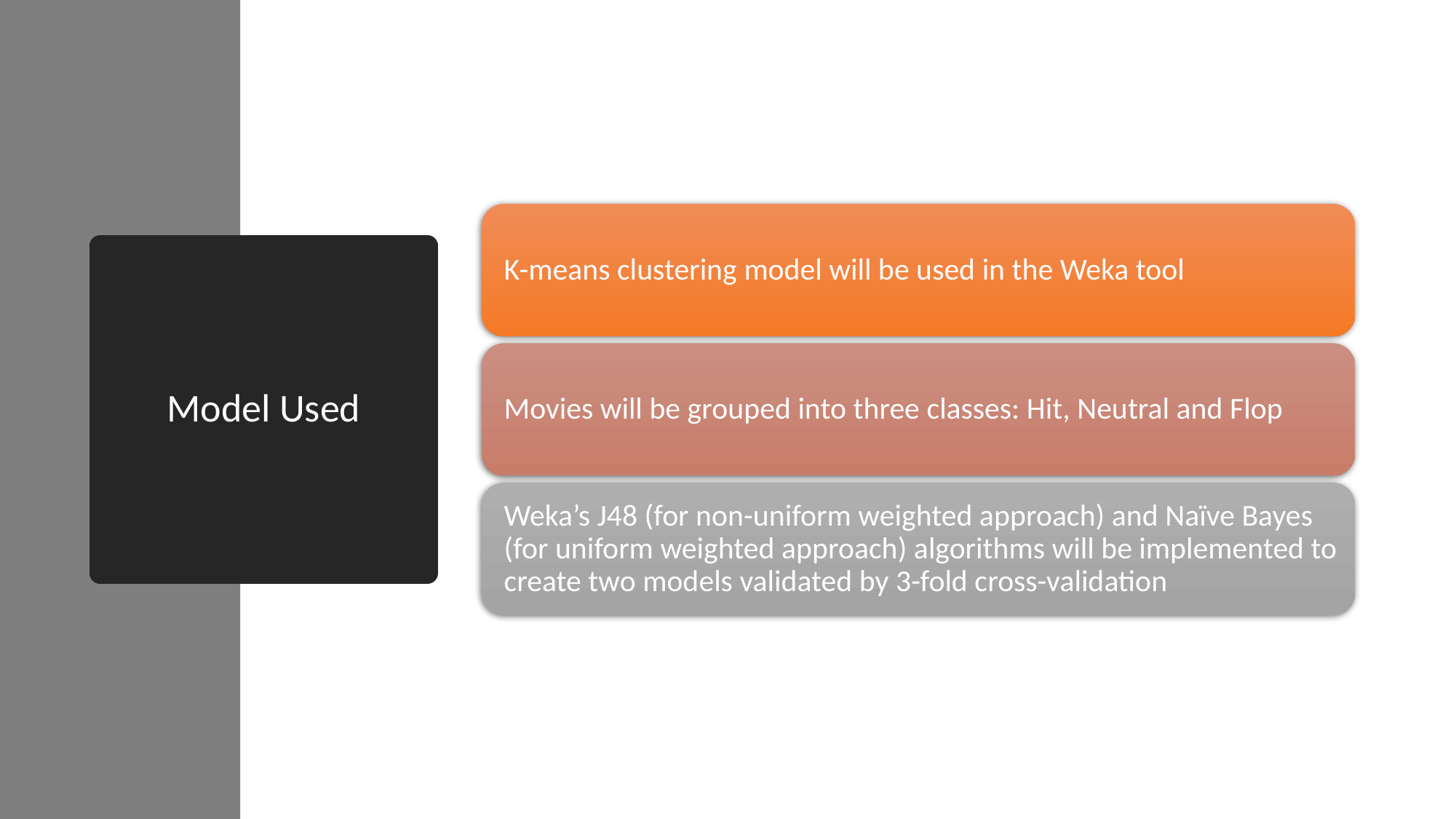

K-means clustering model will be used in the Weka tool
Movies will be grouped into three classes: Hit, Neutral and Flop
Weka’s J48 (for non-uniform weighted approach) and Naïve Bayes (for uniform weighted approach) algorithms will be implemented to create two models validated by 3-fold cross-validation
# Model Used